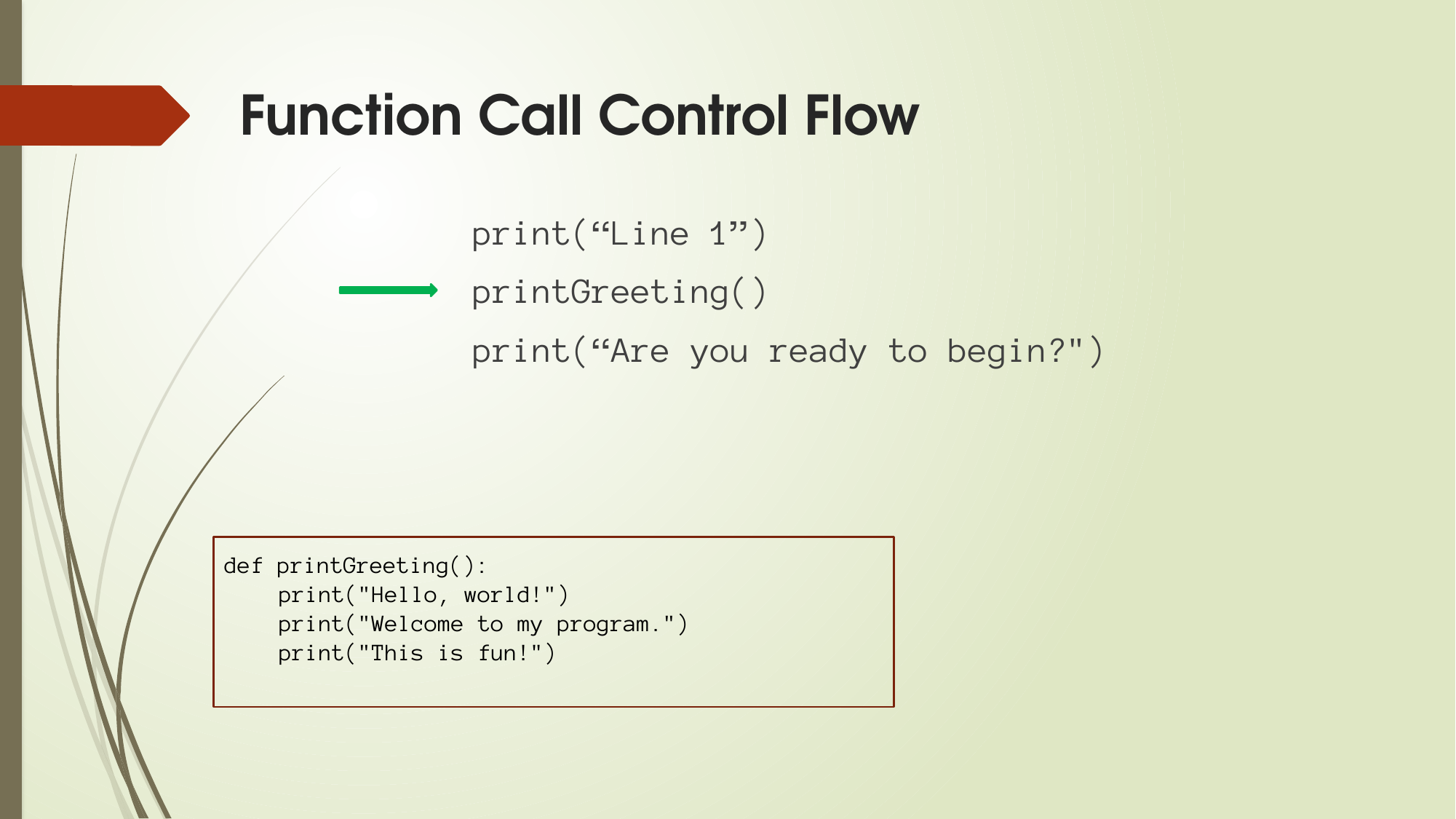

# Function Call Control Flow
print(“Line 1”)
printGreeting()
print(“Are you ready to begin?")

def printGreeting():
print("Hello, world!")
print("Welcome to my program.")
print("This is fun!")